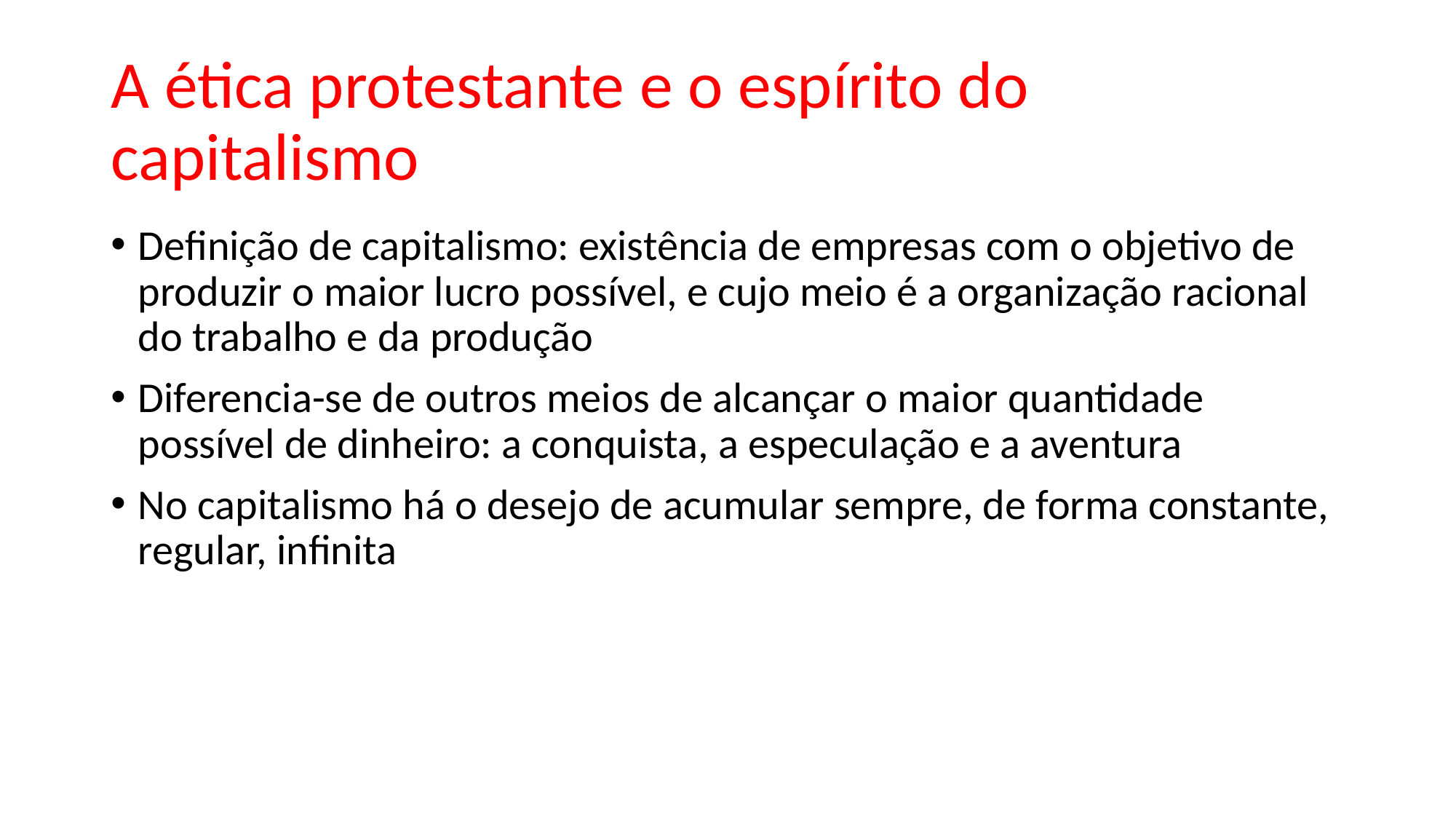

# A ética protestante e o espírito do capitalismo
Definição de capitalismo: existência de empresas com o objetivo de produzir o maior lucro possível, e cujo meio é a organização racional do trabalho e da produção
Diferencia-se de outros meios de alcançar o maior quantidade possível de dinheiro: a conquista, a especulação e a aventura
No capitalismo há o desejo de acumular sempre, de forma constante, regular, infinita